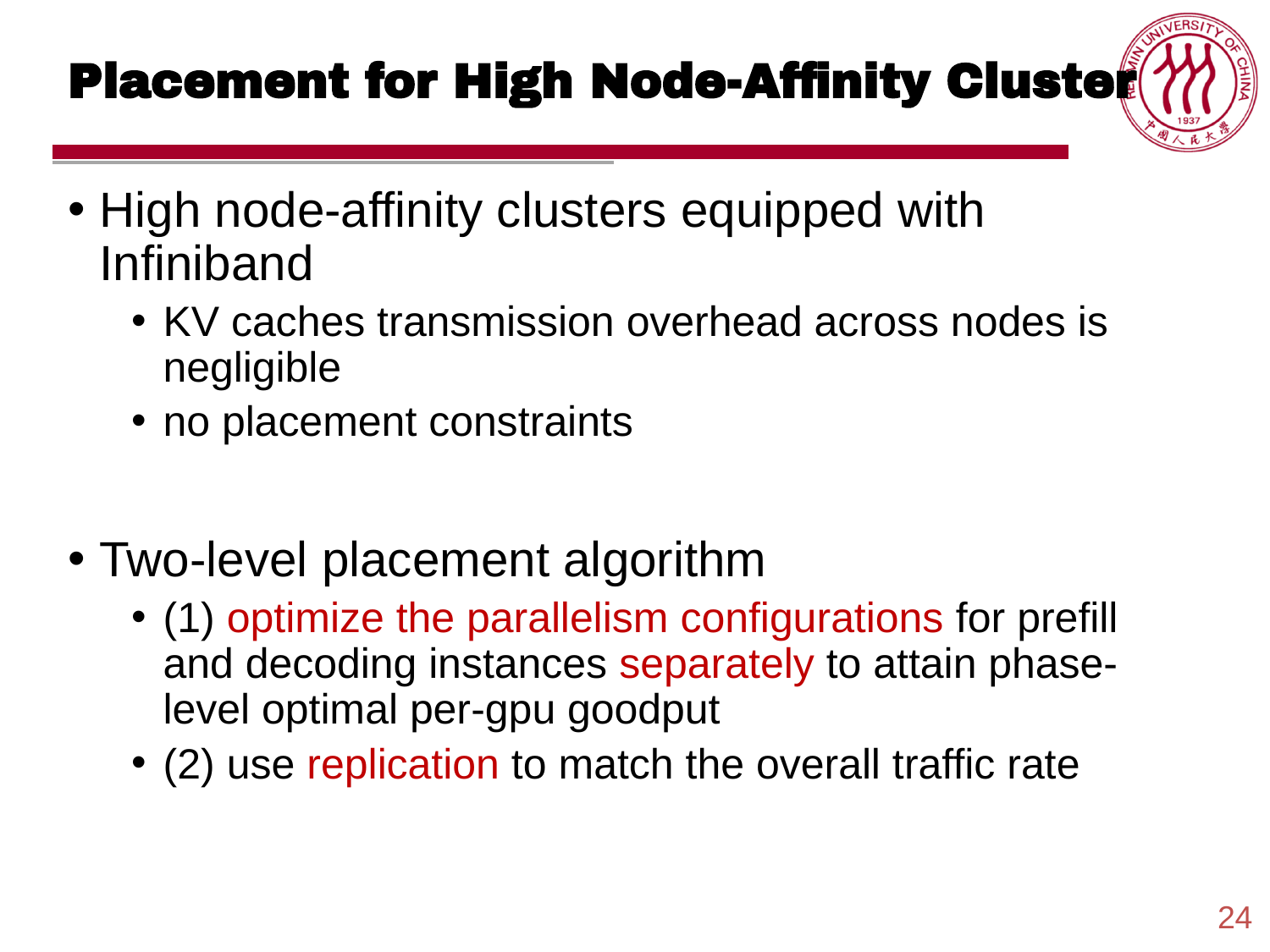

# Placement for High Node-Affinity Cluster
High node-affinity clusters equipped with Infiniband
KV caches transmission overhead across nodes is negligible
no placement constraints

Two-level placement algorithm
(1) optimize the parallelism configurations for prefill and decoding instances separately to attain phase-level optimal per-gpu goodput
(2) use replication to match the overall traffic rate